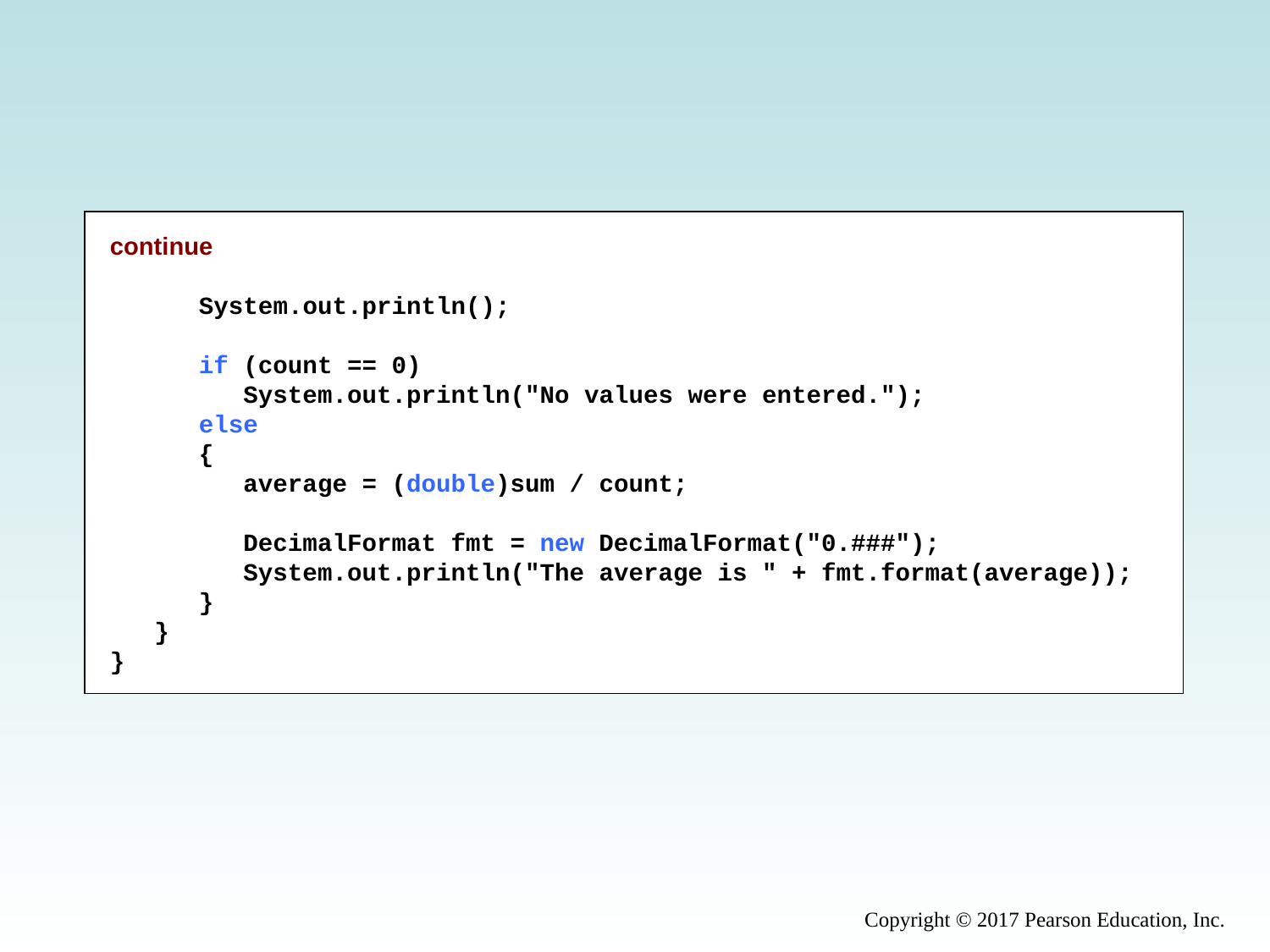

continue

      System.out.println();

      if (count == 0)
         System.out.println("No values were entered.");
      else
      {
         average = (double)sum / count;

         DecimalFormat fmt = new DecimalFormat("0.###");
         System.out.println("The average is " + fmt.format(average));
      }
   }
}
Copyright © 2017 Pearson Education, Inc.